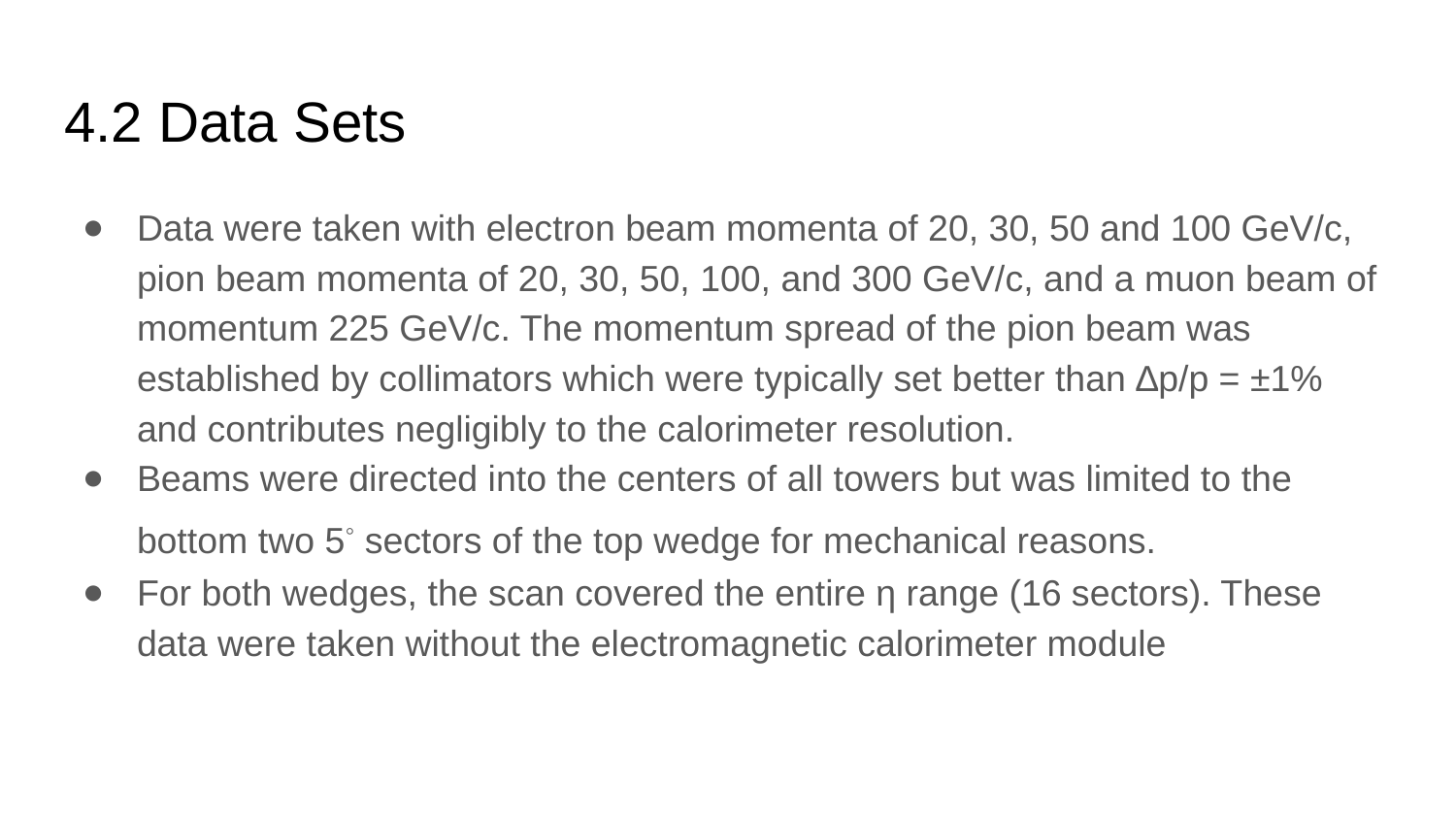

# 4.2 Data Sets
Data were taken with electron beam momenta of 20, 30, 50 and 100 GeV/c, pion beam momenta of 20, 30, 50, 100, and 300 GeV/c, and a muon beam of momentum 225 GeV/c. The momentum spread of the pion beam was established by collimators which were typically set better than ∆p/p = ±1% and contributes negligibly to the calorimeter resolution.
Beams were directed into the centers of all towers but was limited to the bottom two 5◦ sectors of the top wedge for mechanical reasons.
For both wedges, the scan covered the entire η range (16 sectors). These data were taken without the electromagnetic calorimeter module